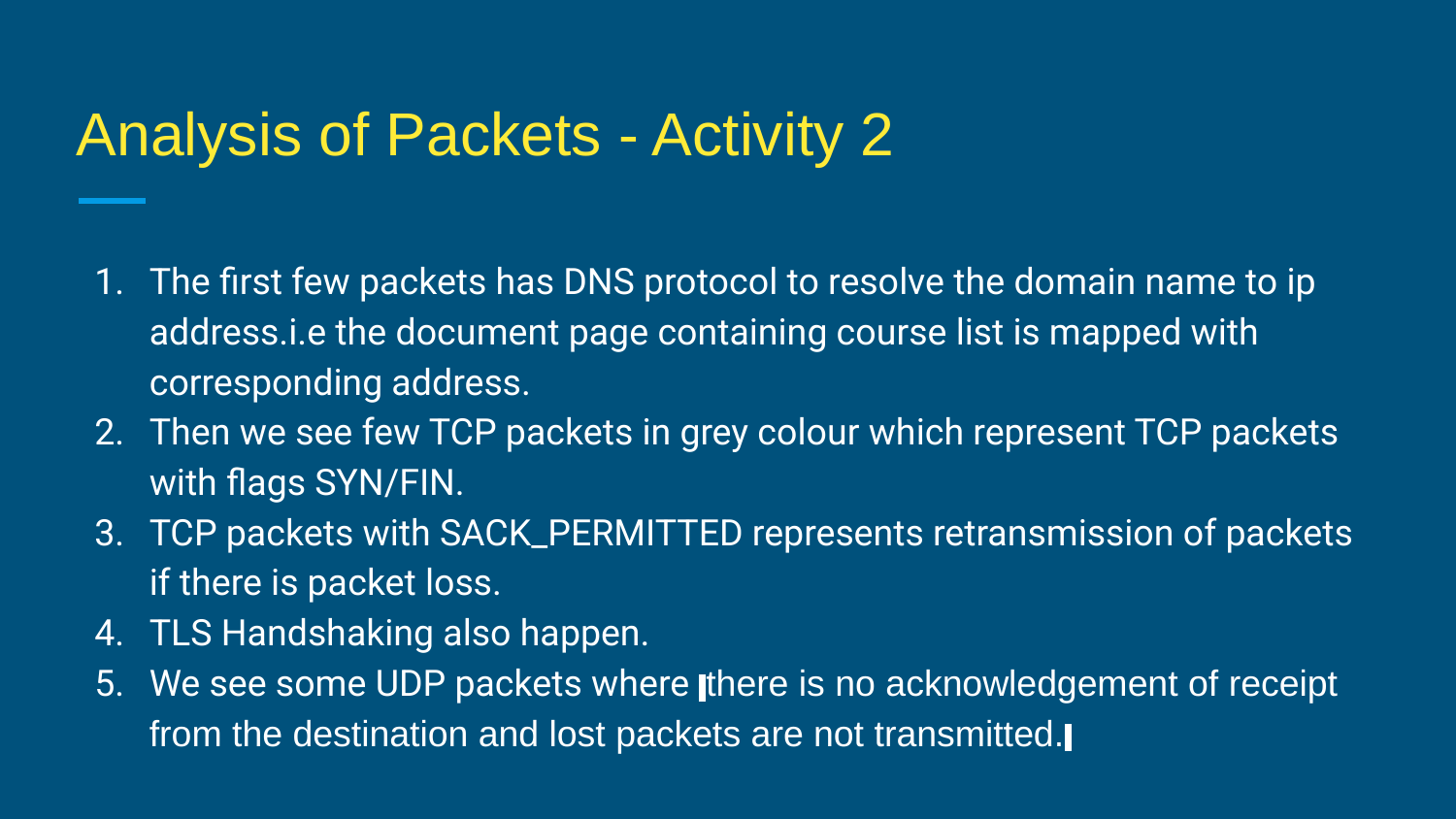

# Analysis of Packets - Activity 2
The first few packets has DNS protocol to resolve the domain name to ip address.i.e the document page containing course list is mapped with corresponding address.
Then we see few TCP packets in grey colour which represent TCP packets with flags SYN/FIN.
TCP packets with SACK_PERMITTED represents retransmission of packets if there is packet loss.
TLS Handshaking also happen.
We see some UDP packets where  there is no acknowledgement of receipt from the destination and lost packets are not transmitted.